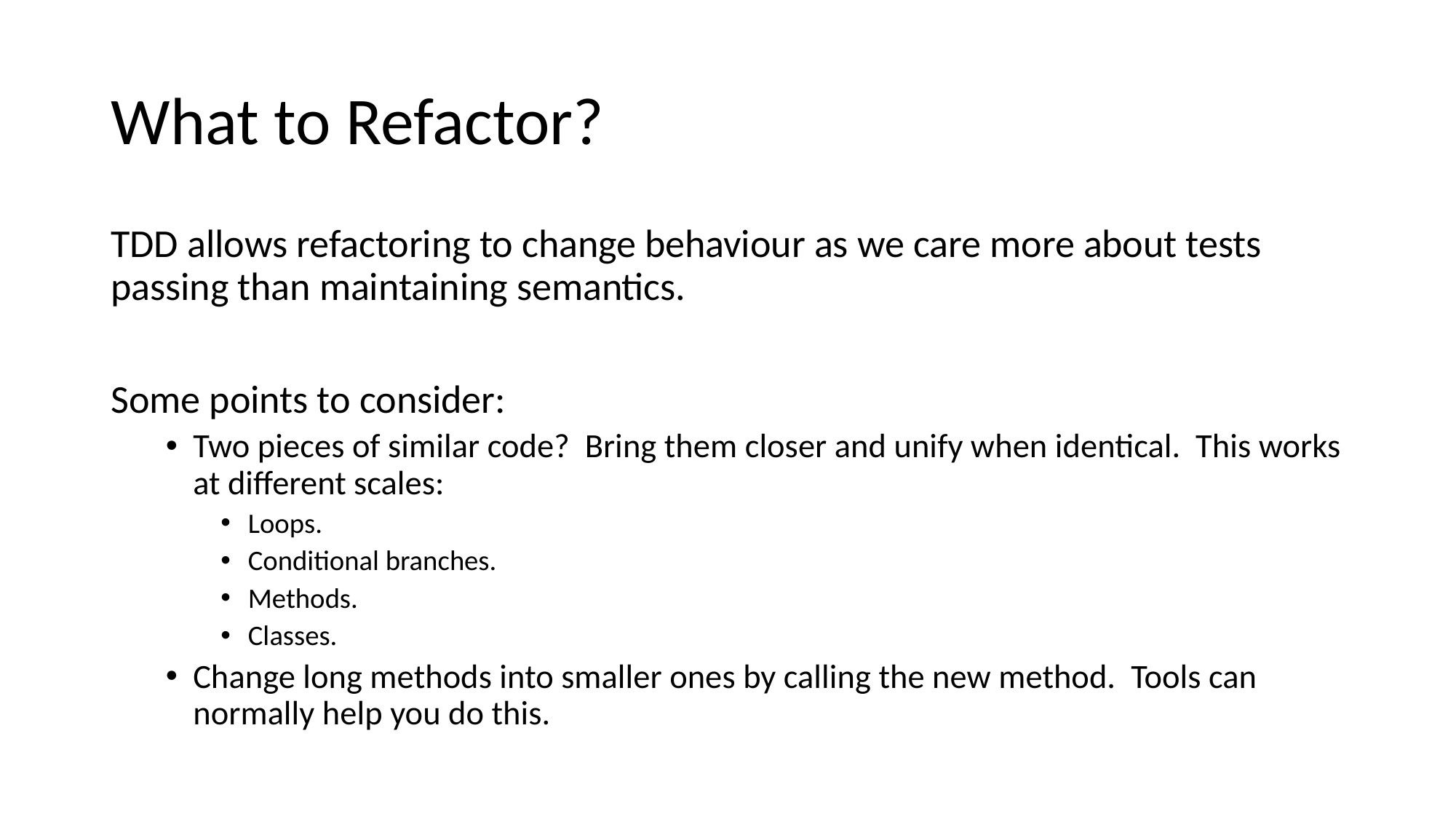

# What to Refactor?
TDD allows refactoring to change behaviour as we care more about tests passing than maintaining semantics.

Some points to consider:
Two pieces of similar code?  Bring them closer and unify when identical.  This works at different scales:
Loops.
Conditional branches.
Methods.
Classes.
Change long methods into smaller ones by calling the new method.  Tools can normally help you do this.